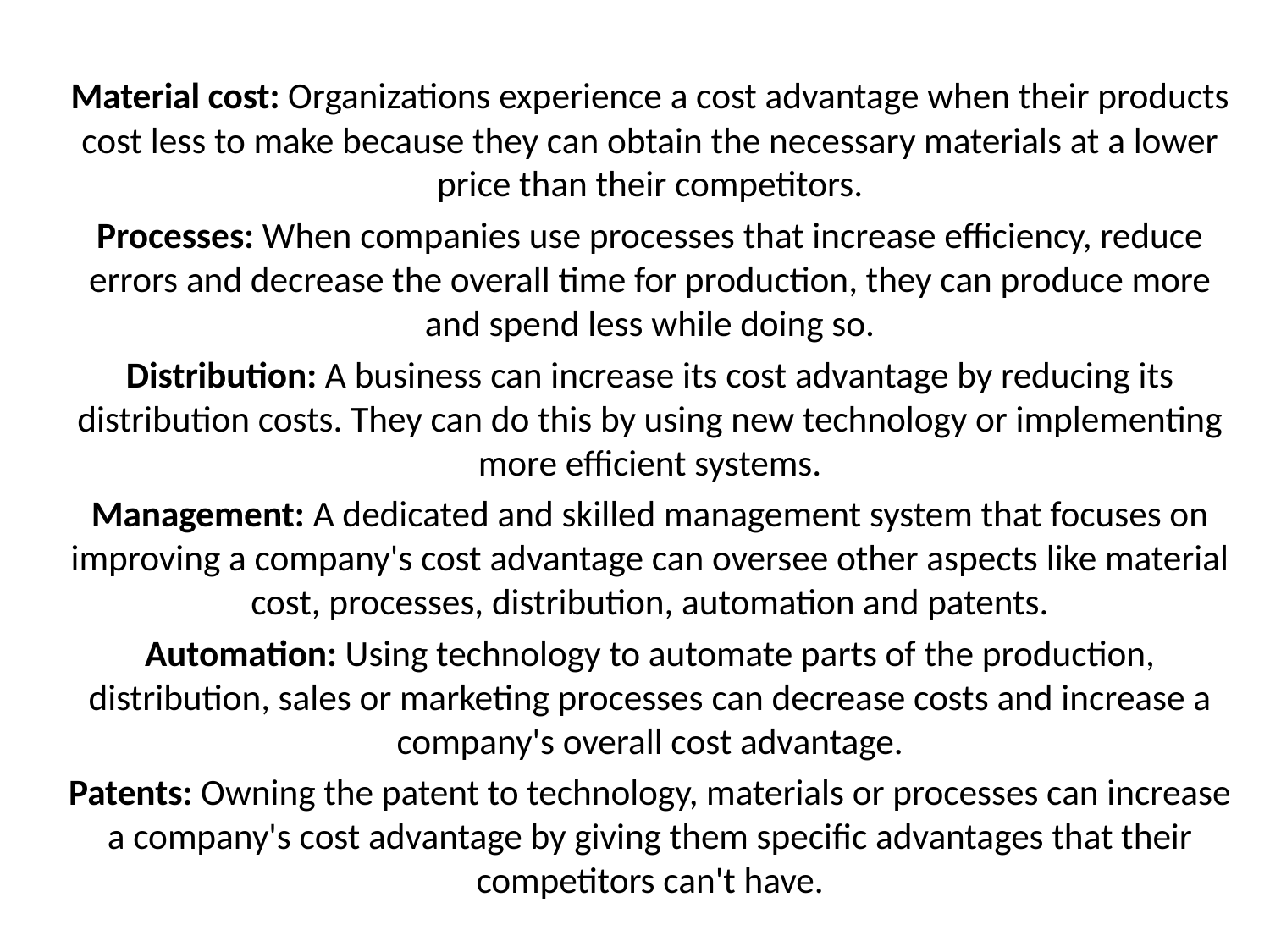

Material cost: Organizations experience a cost advantage when their products cost less to make because they can obtain the necessary materials at a lower price than their competitors.
Processes: When companies use processes that increase efficiency, reduce errors and decrease the overall time for production, they can produce more and spend less while doing so.
Distribution: A business can increase its cost advantage by reducing its distribution costs. They can do this by using new technology or implementing more efficient systems.
Management: A dedicated and skilled management system that focuses on improving a company's cost advantage can oversee other aspects like material cost, processes, distribution, automation and patents.
Automation: Using technology to automate parts of the production, distribution, sales or marketing processes can decrease costs and increase a company's overall cost advantage.
Patents: Owning the patent to technology, materials or processes can increase a company's cost advantage by giving them specific advantages that their competitors can't have.